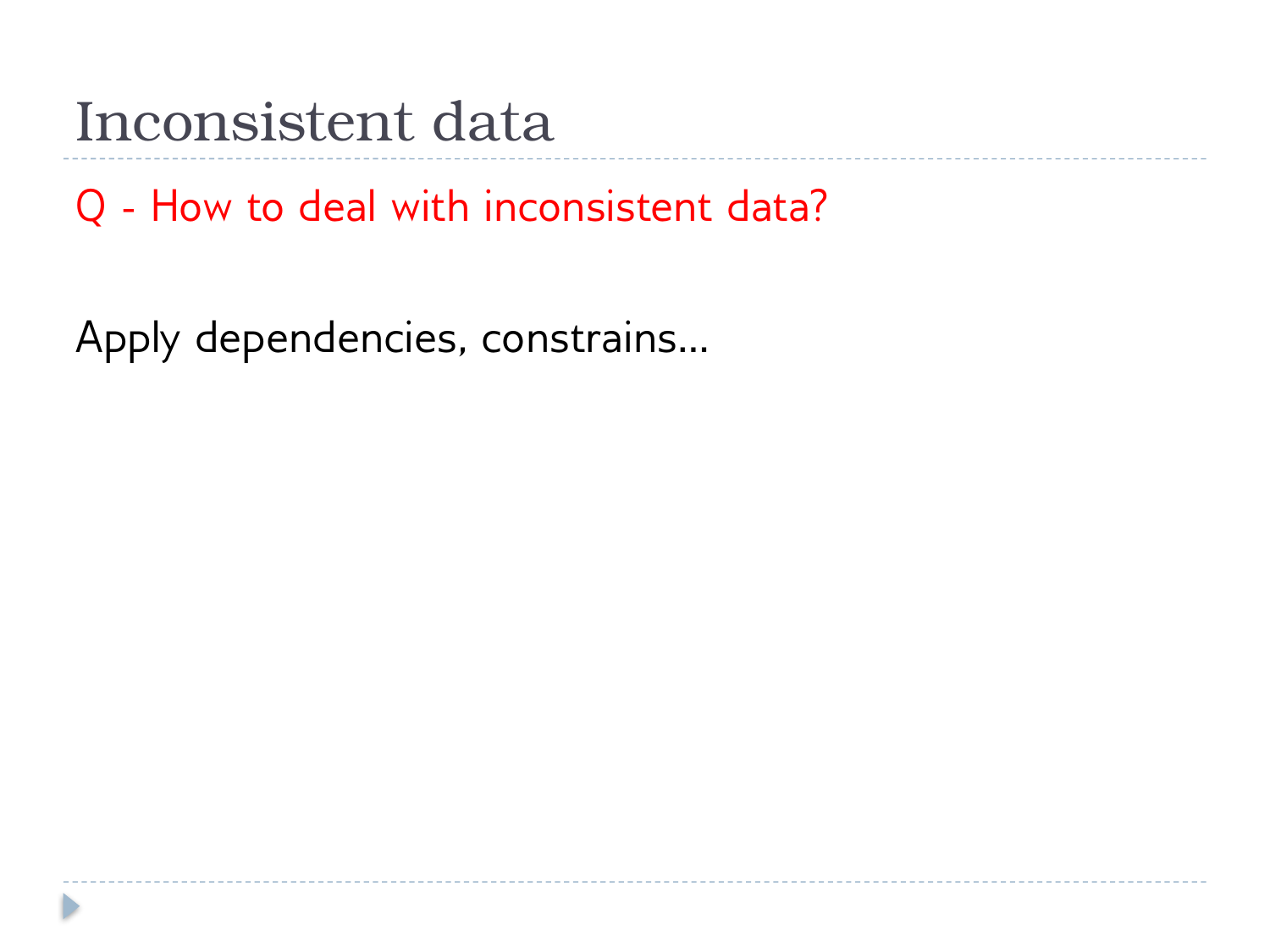

# Inconsistent data
Q - How to deal with inconsistent data?

Apply dependencies, constrains…